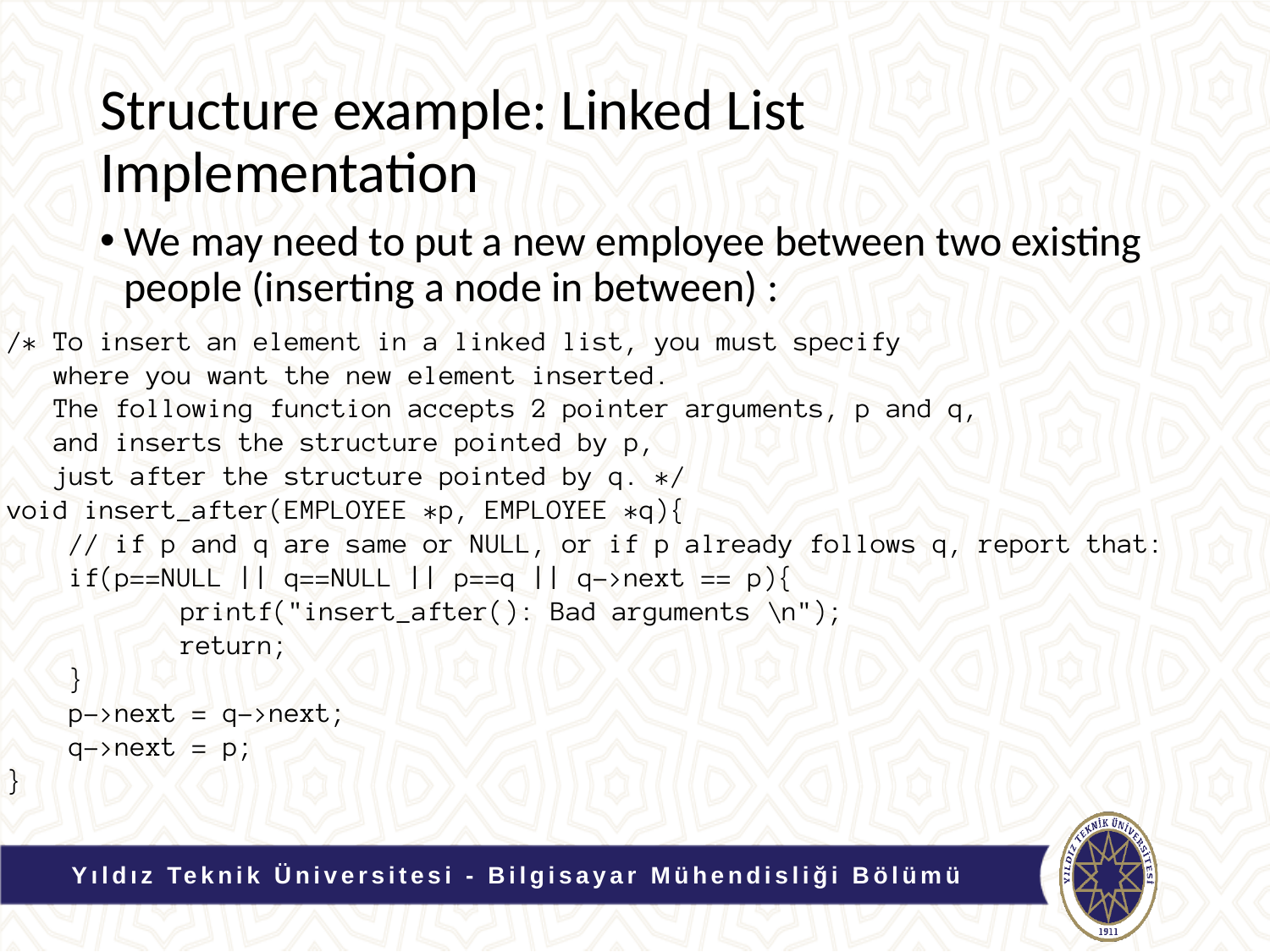

# Structure example: Linked List Implementation
We may need to put a new employee between two existing people (inserting a node in between) :
/* To insert an element in a linked list, you must specify
   where you want the new element inserted.
   The following function accepts 2 pointer arguments, p and q,
   and inserts the structure pointed by p,
   just after the structure pointed by q. */
void insert_after(EMPLOYEE *p, EMPLOYEE *q){
    // if p and q are same or NULL, or if p already follows q, report that:
    if(p==NULL || q==NULL || p==q || q->next == p){
	   printf("insert_after(): Bad arguments \n");
	   return;
    }
    p->next = q->next;
    q->next = p;
}

Yıldız Teknik Üniversitesi - Bilgisayar Mühendisliği Bölümü